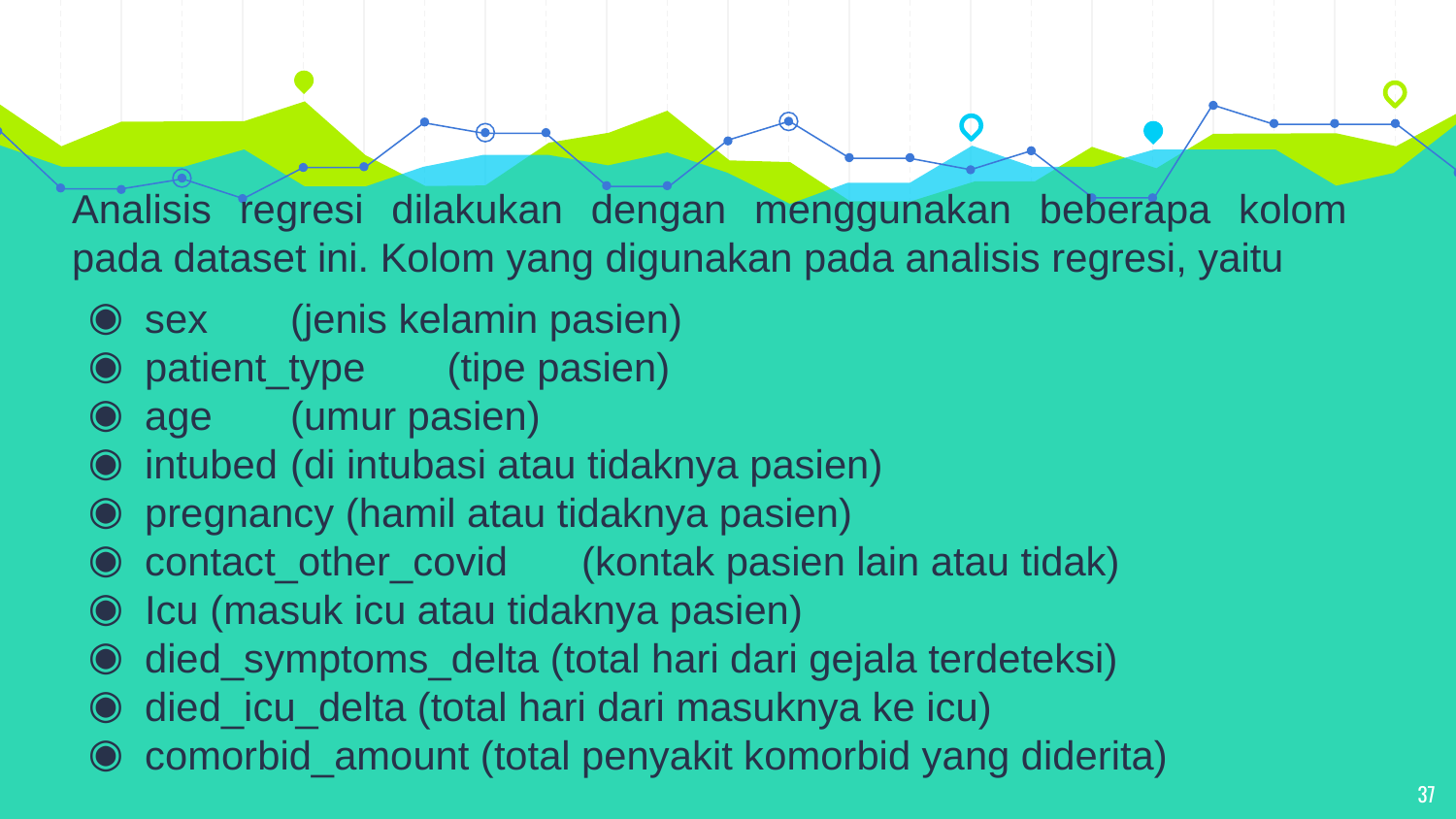

Analisis regresi dilakukan dengan menggunakan beberapa kolom pada dataset ini. Kolom yang digunakan pada analisis regresi, yaitu
sex	(jenis kelamin pasien)
patient_type	 (tipe pasien)
age	(umur pasien)
intubed	(di intubasi atau tidaknya pasien)
pregnancy (hamil atau tidaknya pasien)
contact_other_covid	(kontak pasien lain atau tidak)
Icu (masuk icu atau tidaknya pasien)
died_symptoms_delta (total hari dari gejala terdeteksi)
died_icu_delta (total hari dari masuknya ke icu)
comorbid_amount (total penyakit komorbid yang diderita)
37